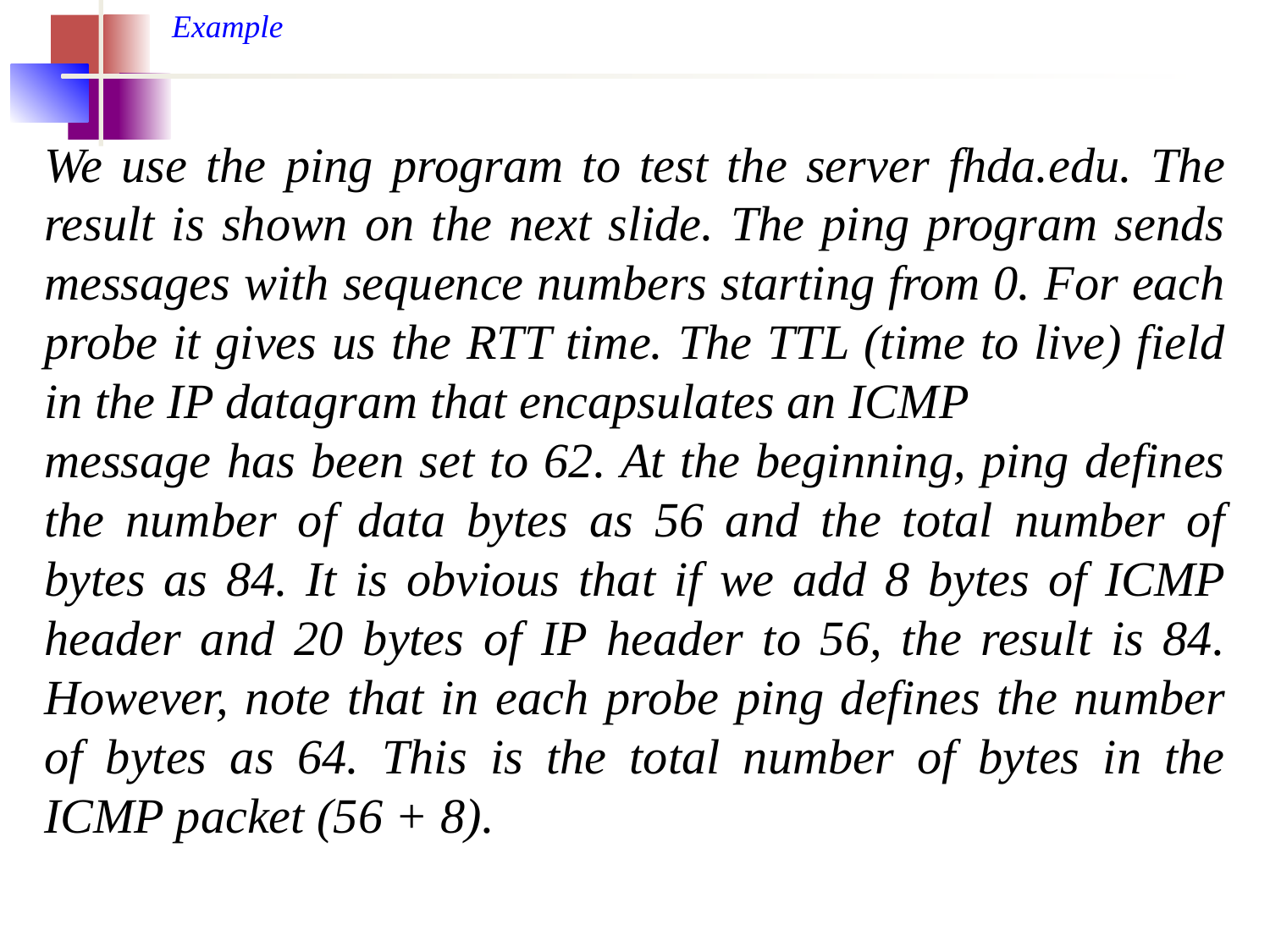

Example

We use the ping program to test the server fhda.edu. The result is shown on the next slide. The ping program sends messages with sequence numbers starting from 0. For each probe it gives us the RTT time. The TTL (time to live) field in the IP datagram that encapsulates an ICMP
message has been set to 62. At the beginning, ping defines the number of data bytes as 56 and the total number of bytes as 84. It is obvious that if we add 8 bytes of ICMP header and 20 bytes of IP header to 56, the result is 84. However, note that in each probe ping defines the number of bytes as 64. This is the total number of bytes in the ICMP packet (56 + 8).